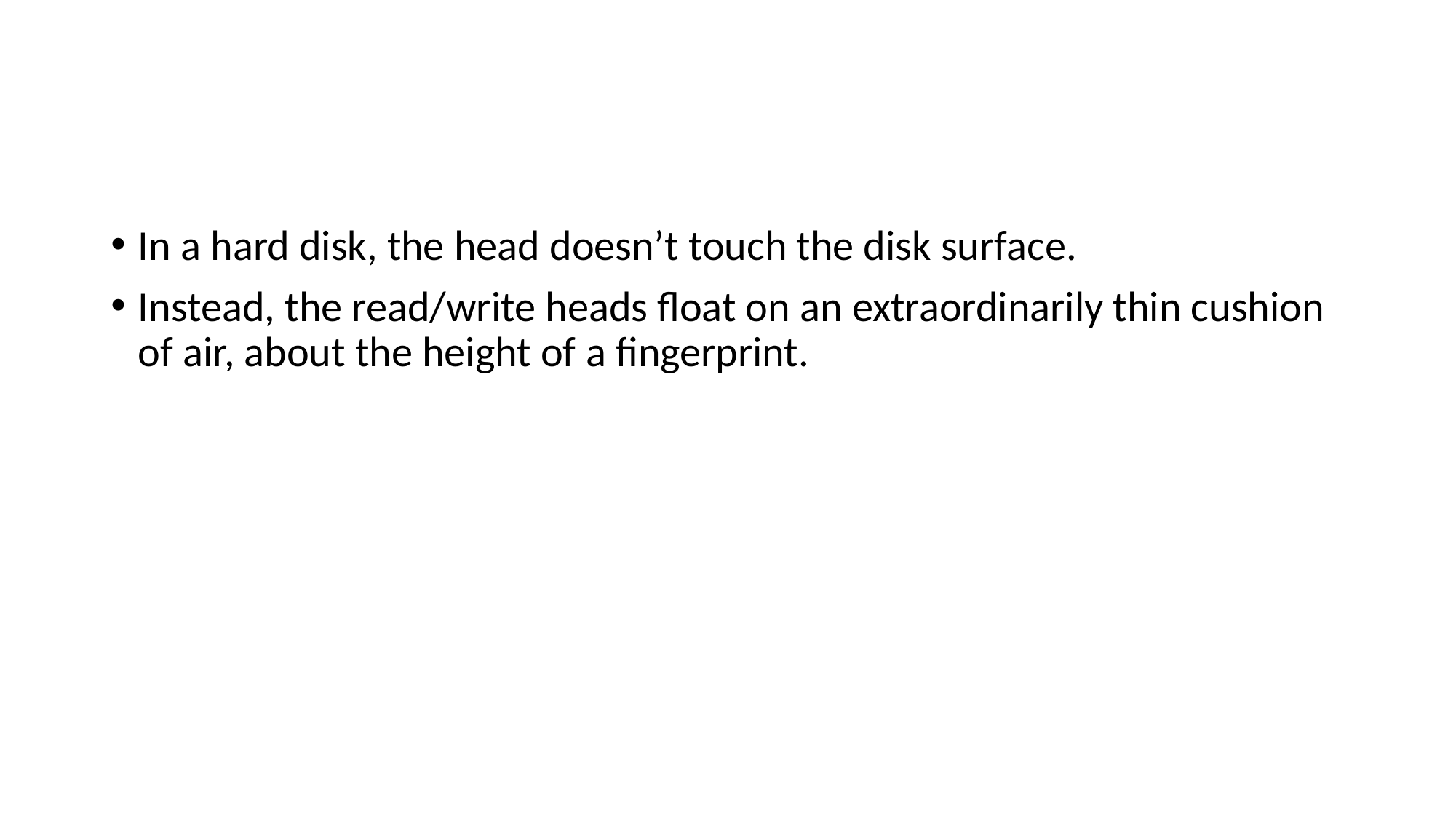

#
In a hard disk, the head doesn’t touch the disk surface.
Instead, the read/write heads float on an extraordinarily thin cushion of air, about the height of a fingerprint.